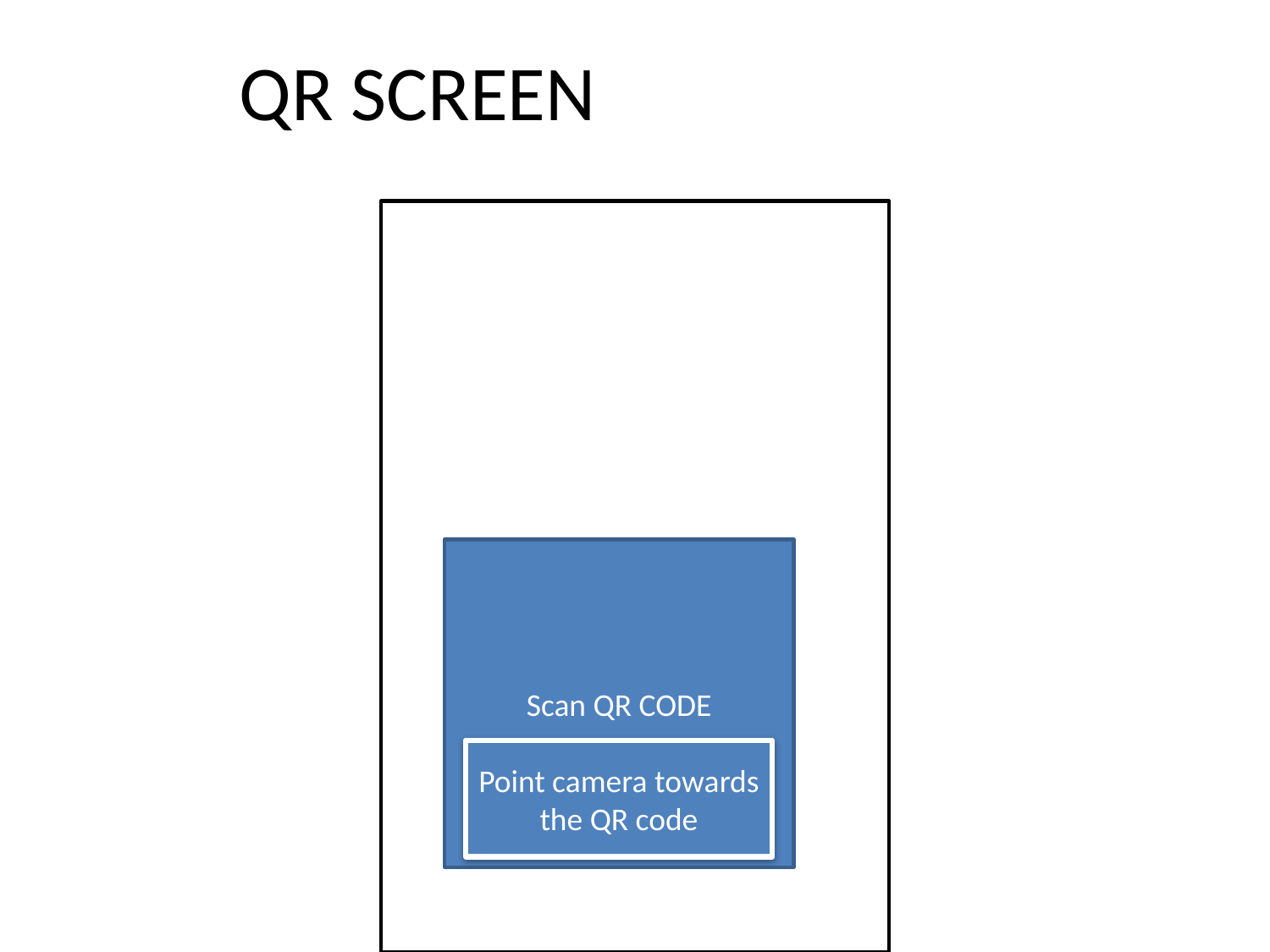

# QR SCREEN

Scan QR CODE
Point camera towards the QR code